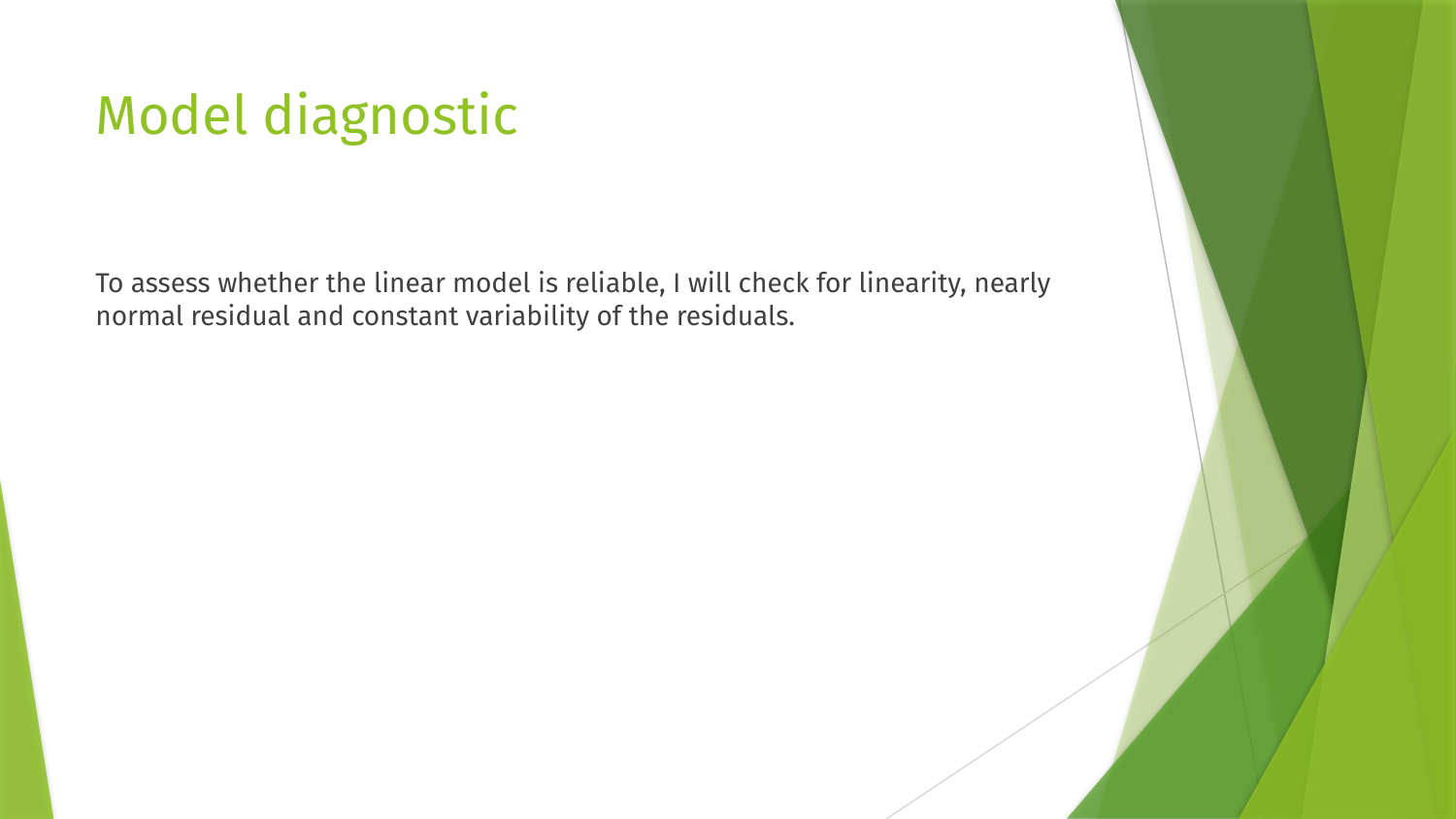

# Model diagnostic
To assess whether the linear model is reliable, I will check for linearity, nearly normal residual and constant variability of the residuals.